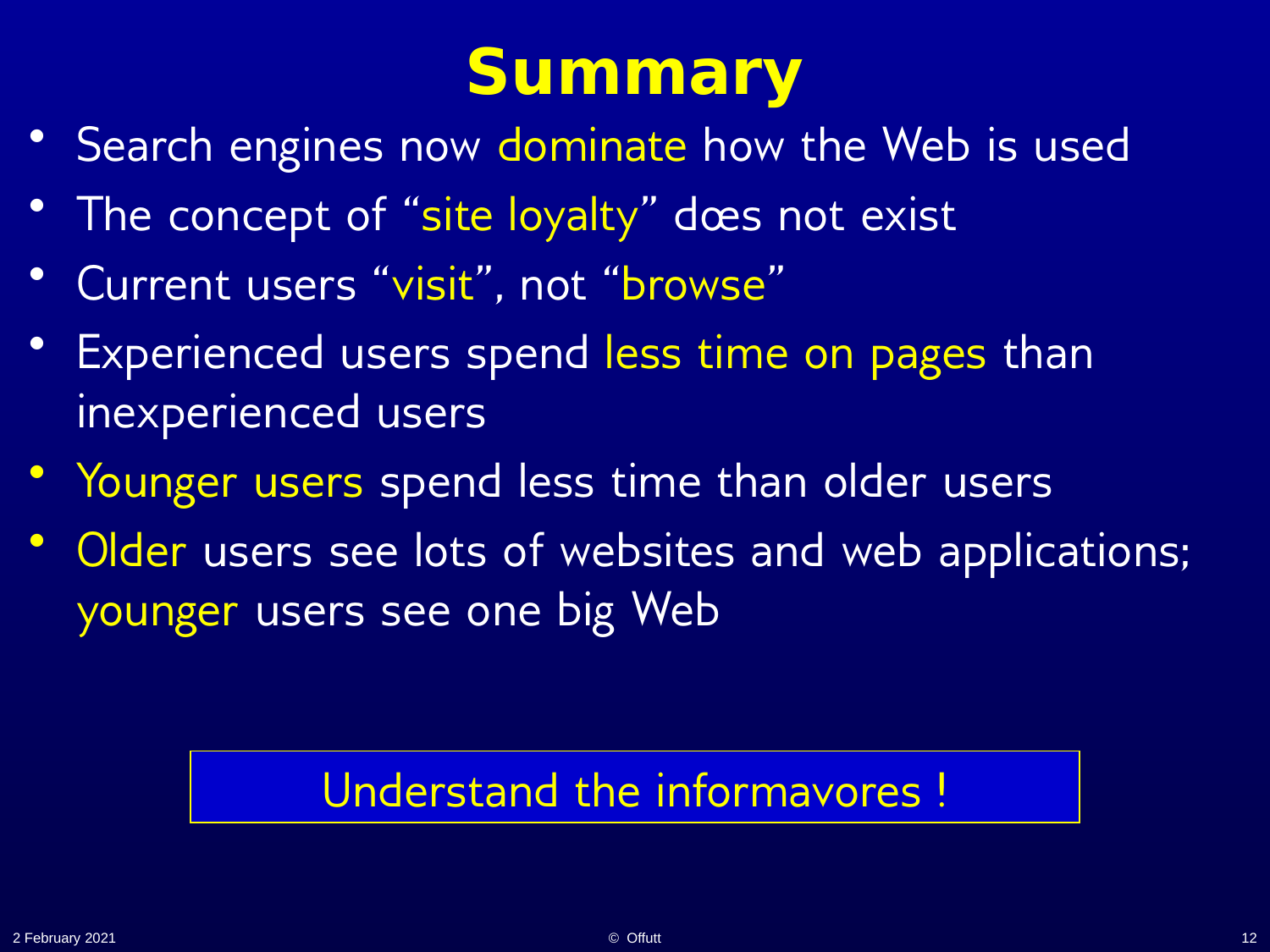

# Summary
Search engines now dominate how the Web is used
The concept of “site loyalty” does not exist
Current users “visit”, not “browse”
Experienced users spend less time on pages than inexperienced users
Younger users spend less time than older users
Older users see lots of websites and web applications; younger users see one big Web
Understand the informavores !
2 February 2021
©  Offutt
12